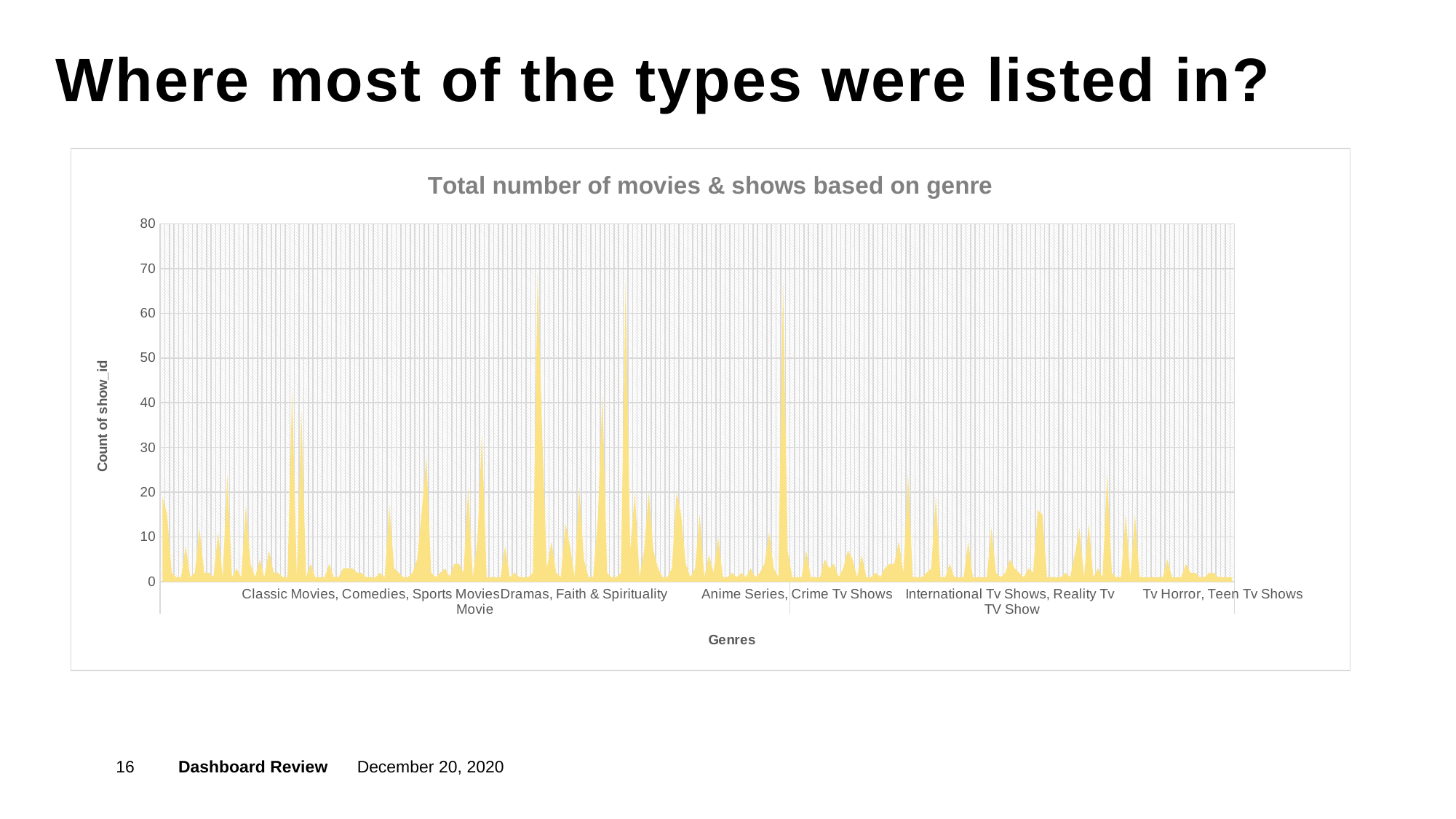

# Where most of the types were listed in?

### Chart: Total number of movies & shows based on genre

| Category | Total |
|---|---|
| Action & Adventure | 19.0 |
| Action & Adventure, Anime Features, International Movies | 15.0 |
| Action & Adventure, Anime Features, Sci-Fi & Fantasy | 2.0 |
| Action & Adventure, Children & Family Movies, Comedies | 1.0 |
| Action & Adventure, Classic Movies, International Movies | 1.0 |
| Action & Adventure, Comedies | 8.0 |
| Action & Adventure, Comedies, Cult Movies | 1.0 |
| Action & Adventure, Comedies, Independent Movies | 2.0 |
| Action & Adventure, Comedies, International Movies | 12.0 |
| Action & Adventure, Comedies, Romantic Movies | 2.0 |
| Action & Adventure, Comedies, Sci-Fi & Fantasy | 2.0 |
| Action & Adventure, Documentaries, International Movies | 1.0 |
| Action & Adventure, Dramas | 11.0 |
| Action & Adventure, Dramas, Independent Movies | 1.0 |
| Action & Adventure, Dramas, International Movies | 24.0 |
| Action & Adventure, Dramas, Sci-Fi & Fantasy | 1.0 |
| Action & Adventure, Independent Movies | 3.0 |
| Action & Adventure, Independent Movies, Sci-Fi & Fantasy | 1.0 |
| Action & Adventure, International Movies | 17.0 |
| Action & Adventure, International Movies, Music & Musicals | 4.0 |
| Action & Adventure, International Movies, Romantic Movies | 1.0 |
| Action & Adventure, International Movies, Sci-Fi & Fantasy | 5.0 |
| Action & Adventure, Romantic Movies | 1.0 |
| Action & Adventure, Sci-Fi & Fantasy | 7.0 |
| Action & Adventure, Thrillers | 2.0 |
| Anime Features | 2.0 |
| Anime Features, International Movies, Romantic Movies | 1.0 |
| Anime Features, Music & Musicals, Sci-Fi & Fantasy | 1.0 |
| Children & Family Movies | 43.0 |
| Children & Family Movies, Classic Movies | 1.0 |
| Children & Family Movies, Comedies | 38.0 |
| Children & Family Movies, Comedies, Dramas | 1.0 |
| Children & Family Movies, Comedies, Romantic Movies | 4.0 |
| Children & Family Movies, Comedies, Sci-Fi & Fantasy | 1.0 |
| Children & Family Movies, Comedies, Sports Movies | 1.0 |
| Children & Family Movies, Documentaries, International Movies | 1.0 |
| Children & Family Movies, Dramas | 4.0 |
| Children & Family Movies, Dramas, Faith & Spirituality | 1.0 |
| Children & Family Movies, Dramas, International Movies | 1.0 |
| Children & Family Movies, Dramas, Romantic Movies | 3.0 |
| Children & Family Movies, Dramas, Sports Movies | 3.0 |
| Children & Family Movies, Music & Musicals | 3.0 |
| Children & Family Movies, Sci-Fi & Fantasy | 2.0 |
| Classic Movies, Comedies, Cult Movies | 2.0 |
| Classic Movies, Comedies, Independent Movies | 1.0 |
| Classic Movies, Comedies, Sports Movies | 1.0 |
| Classic Movies, Dramas, Independent Movies | 1.0 |
| Classic Movies, Dramas, International Movies | 2.0 |
| Classic Movies, Dramas, Sports Movies | 1.0 |
| Comedies | 17.0 |
| Comedies, Cult Movies | 3.0 |
| Comedies, Cult Movies, Dramas | 2.0 |
| Comedies, Cult Movies, Horror Movies | 1.0 |
| Comedies, Cult Movies, International Movies | 1.0 |
| Comedies, Documentaries | 2.0 |
| Comedies, Dramas | 5.0 |
| Comedies, Dramas, Independent Movies | 16.0 |
| Comedies, Dramas, International Movies | 28.0 |
| Comedies, Dramas, Lgbtq Movies | 2.0 |
| Comedies, Dramas, Romantic Movies | 1.0 |
| Comedies, Horror Movies | 2.0 |
| Comedies, Horror Movies, International Movies | 3.0 |
| Comedies, Independent Movies | 1.0 |
| Comedies, Independent Movies, International Movies | 4.0 |
| Comedies, Independent Movies, Romantic Movies | 4.0 |
| Comedies, Independent Movies, Thrillers | 2.0 |
| Comedies, International Movies | 21.0 |
| Comedies, International Movies, Lgbtq Movies | 1.0 |
| Comedies, International Movies, Music & Musicals | 9.0 |
| Comedies, International Movies, Romantic Movies | 33.0 |
| Comedies, International Movies, Sci-Fi & Fantasy | 1.0 |
| Comedies, International Movies, Sports Movies | 1.0 |
| Comedies, International Movies, Thrillers | 1.0 |
| Comedies, Music & Musicals | 1.0 |
| Comedies, Romantic Movies | 8.0 |
| Comedies, Sci-Fi & Fantasy | 1.0 |
| Comedies, Sports Movies | 2.0 |
| Cult Movies, Dramas, Independent Movies | 1.0 |
| Cult Movies, Dramas, Thrillers | 1.0 |
| Cult Movies, Horror Movies | 1.0 |
| Cult Movies, Horror Movies, Independent Movies | 2.0 |
| Documentaries | 69.0 |
| Documentaries, International Movies | 33.0 |
| Documentaries, International Movies, Music & Musicals | 3.0 |
| Documentaries, International Movies, Sports Movies | 9.0 |
| Documentaries, Lgbtq Movies | 2.0 |
| Documentaries, Lgbtq Movies, Music & Musicals | 1.0 |
| Documentaries, Music & Musicals | 13.0 |
| Documentaries, Sports Movies | 8.0 |
| Documentaries, Stand-Up Comedy | 1.0 |
| Dramas | 21.0 |
| Dramas, Faith & Spirituality | 5.0 |
| Dramas, Faith & Spirituality, International Movies | 1.0 |
| Dramas, Faith & Spirituality, Romantic Movies | 1.0 |
| Dramas, Independent Movies | 14.0 |
| Dramas, Independent Movies, International Movies | 42.0 |
| Dramas, Independent Movies, Lgbtq Movies | 2.0 |
| Dramas, Independent Movies, Romantic Movies | 1.0 |
| Dramas, Independent Movies, Sci-Fi & Fantasy | 1.0 |
| Dramas, Independent Movies, Thrillers | 2.0 |
| Dramas, International Movies | 67.0 |
| Dramas, International Movies, Music & Musicals | 7.0 |
| Dramas, International Movies, Romantic Movies | 20.0 |
| Dramas, International Movies, Sci-Fi & Fantasy | 1.0 |
| Dramas, International Movies, Sports Movies | 7.0 |
| Dramas, International Movies, Thrillers | 20.0 |
| Dramas, Romantic Movies | 7.0 |
| Dramas, Romantic Movies, Sci-Fi & Fantasy | 3.0 |
| Dramas, Romantic Movies, Sports Movies | 1.0 |
| Dramas, Sci-Fi & Fantasy, Thrillers | 1.0 |
| Dramas, Sports Movies | 3.0 |
| Dramas, Thrillers | 20.0 |
| Horror Movies | 15.0 |
| Horror Movies, Independent Movies | 4.0 |
| Horror Movies, Independent Movies, International Movies | 1.0 |
| Horror Movies, Independent Movies, Thrillers | 3.0 |
| Horror Movies, International Movies | 15.0 |
| Horror Movies, International Movies, Sci-Fi & Fantasy | 1.0 |
| Horror Movies, International Movies, Thrillers | 6.0 |
| Horror Movies, Sci-Fi & Fantasy, Thrillers | 2.0 |
| Horror Movies, Thrillers | 10.0 |
| Independent Movies, International Movies, Thrillers | 1.0 |
| Independent Movies, Sci-Fi & Fantasy, Thrillers | 1.0 |
| Independent Movies, Thrillers | 2.0 |
| International Movies | 1.0 |
| International Movies, Lgbtq Movies, Romantic Movies | 2.0 |
| International Movies, Music & Musicals | 1.0 |
| International Movies, Music & Musicals, Romantic Movies | 3.0 |
| International Movies, Romantic Movies | 1.0 |
| International Movies, Sci-Fi & Fantasy, Thrillers | 2.0 |
| International Movies, Thrillers | 4.0 |
| Movies | 11.0 |
| Music & Musicals | 3.0 |
| Sci-Fi & Fantasy, Thrillers | 1.0 |
| Stand-Up Comedy | 67.0 |
| Thrillers | 7.0 |
| Anime Series | 1.0 |
| Anime Series, Crime Tv Shows | 1.0 |
| Anime Series, Crime Tv Shows, International Tv Shows | 1.0 |
| Anime Series, International Tv Shows | 7.0 |
| Anime Series, International Tv Shows, Romantic Tv Shows | 1.0 |
| Anime Series, International Tv Shows, Teen Tv Shows | 1.0 |
| Anime Series, International Tv Shows, Tv Horror | 1.0 |
| Anime Series, Kids' Tv | 5.0 |
| British Tv Shows, Crime Tv Shows, Docuseries | 3.0 |
| British Tv Shows, Crime Tv Shows, International Tv Shows | 4.0 |
| British Tv Shows, Crime Tv Shows, Tv Dramas | 1.0 |
| British Tv Shows, Docuseries | 3.0 |
| British Tv Shows, Docuseries, International Tv Shows | 7.0 |
| British Tv Shows, Docuseries, Science & Nature Tv | 5.0 |
| British Tv Shows, Docuseries, Tv Comedies | 1.0 |
| British Tv Shows, International Tv Shows, Reality Tv | 6.0 |
| British Tv Shows, International Tv Shows, Romantic Tv Shows | 1.0 |
| British Tv Shows, Reality Tv | 1.0 |
| British Tv Shows, Tv Comedies | 2.0 |
| British Tv Shows, Tv Horror, Tv Thrillers | 1.0 |
| Crime Tv Shows, Docuseries | 3.0 |
| Crime Tv Shows, Docuseries, International Tv Shows | 4.0 |
| Crime Tv Shows, International Tv Shows, Korean Tv Shows | 4.0 |
| Crime Tv Shows, International Tv Shows, Spanish-Language Tv Shows | 9.0 |
| Crime Tv Shows, International Tv Shows, Tv Action & Adventure | 2.0 |
| Crime Tv Shows, International Tv Shows, Tv Dramas | 24.0 |
| Crime Tv Shows, International Tv Shows, Tv Sci-Fi & Fantasy | 1.0 |
| Crime Tv Shows, Tv Action & Adventure, Tv Dramas | 1.0 |
| Crime Tv Shows, Tv Comedies, Tv Dramas | 1.0 |
| Crime Tv Shows, Tv Dramas | 2.0 |
| Crime Tv Shows, Tv Dramas, Tv Mysteries | 3.0 |
| Docuseries | 19.0 |
| Docuseries, International Tv Shows | 1.0 |
| Docuseries, International Tv Shows, Reality Tv | 1.0 |
| Docuseries, International Tv Shows, Science & Nature Tv | 4.0 |
| Docuseries, International Tv Shows, Spanish-Language Tv Shows | 1.0 |
| Docuseries, Kids' Tv, Science & Nature Tv | 1.0 |
| Docuseries, Reality Tv | 1.0 |
| Docuseries, Science & Nature Tv | 9.0 |
| Docuseries, Spanish-Language Tv Shows | 1.0 |
| Docuseries, Stand-Up Comedy & Talk Shows | 1.0 |
| Docuseries, Tv Dramas | 1.0 |
| International Tv Shows | 1.0 |
| International Tv Shows, Korean Tv Shows, Romantic Tv Shows | 12.0 |
| International Tv Shows, Korean Tv Shows, Tv Action & Adventure | 2.0 |
| International Tv Shows, Korean Tv Shows, Tv Comedies | 1.0 |
| International Tv Shows, Korean Tv Shows, Tv Dramas | 2.0 |
| International Tv Shows, Reality Tv | 5.0 |
| International Tv Shows, Reality Tv, Spanish-Language Tv Shows | 3.0 |
| International Tv Shows, Romantic Tv Shows | 2.0 |
| International Tv Shows, Romantic Tv Shows, Spanish-Language Tv Shows | 1.0 |
| International Tv Shows, Romantic Tv Shows, Teen Tv Shows | 3.0 |
| International Tv Shows, Romantic Tv Shows, Tv Action & Adventure | 2.0 |
| International Tv Shows, Romantic Tv Shows, Tv Comedies | 16.0 |
| International Tv Shows, Romantic Tv Shows, Tv Dramas | 15.0 |
| International Tv Shows, Spanish-Language Tv Shows, Stand-Up Comedy & Talk Shows | 1.0 |
| International Tv Shows, Spanish-Language Tv Shows, Tv Dramas | 1.0 |
| International Tv Shows, Stand-Up Comedy & Talk Shows, Tv Comedies | 1.0 |
| International Tv Shows, Tv Action & Adventure, Tv Comedies | 1.0 |
| International Tv Shows, Tv Action & Adventure, Tv Dramas | 2.0 |
| International Tv Shows, Tv Action & Adventure, Tv Mysteries | 1.0 |
| International Tv Shows, Tv Comedies | 6.0 |
| International Tv Shows, Tv Comedies, Tv Dramas | 12.0 |
| International Tv Shows, Tv Comedies, Tv Sci-Fi & Fantasy | 1.0 |
| International Tv Shows, Tv Dramas | 13.0 |
| International Tv Shows, Tv Dramas, Teen Tv Shows | 1.0 |
| International Tv Shows, Tv Dramas, Tv Horror | 3.0 |
| International Tv Shows, Tv Dramas, Tv Thrillers | 1.0 |
| Kids' Tv | 24.0 |
| Kids' Tv, Korean Tv Shows | 2.0 |
| Kids' Tv, Tv Action & Adventure, Tv Comedies | 1.0 |
| Kids' Tv, Tv Action & Adventure, Tv Dramas | 1.0 |
| Kids' Tv, Tv Comedies | 15.0 |
| Kids' Tv, Tv Thrillers | 1.0 |
| Reality Tv | 15.0 |
| Reality Tv, Science & Nature Tv, Tv Action & Adventure | 1.0 |
| Reality Tv, Tv Comedies, Tv Horror | 1.0 |
| Romantic Tv Shows, Spanish-Language Tv Shows, Tv Comedies | 1.0 |
| Romantic Tv Shows, Tv Comedies | 1.0 |
| Romantic Tv Shows, Tv Comedies, Tv Dramas | 1.0 |
| Spanish-Language Tv Shows, Tv Dramas | 1.0 |
| Stand-Up Comedy & Talk Shows, Tv Comedies | 5.0 |
| Stand-Up Comedy & Talk Shows, Tv Mysteries, Tv Sci-Fi & Fantasy | 1.0 |
| Tv Action & Adventure, Tv Comedies, Tv Horror | 1.0 |
| Tv Action & Adventure, Tv Dramas, Tv Sci-Fi & Fantasy | 1.0 |
| Tv Comedies | 4.0 |
| Tv Comedies, Tv Dramas | 2.0 |
| Tv Comedies, Tv Dramas, Teen Tv Shows | 2.0 |
| Tv Comedies, Tv Dramas, Tv Mysteries | 1.0 |
| Tv Comedies, Tv Mysteries | 1.0 |
| Tv Dramas | 2.0 |
| Tv Dramas, Tv Horror, Tv Mysteries | 2.0 |
| Tv Dramas, Tv Thrillers | 1.0 |
| Tv Horror, Teen Tv Shows | 1.0 |
| Tv Horror, Tv Mysteries, Tv Sci-Fi & Fantasy | 1.0 |
| Tv Shows | 1.0 |
16
Dashboard Review
December 20, 2020